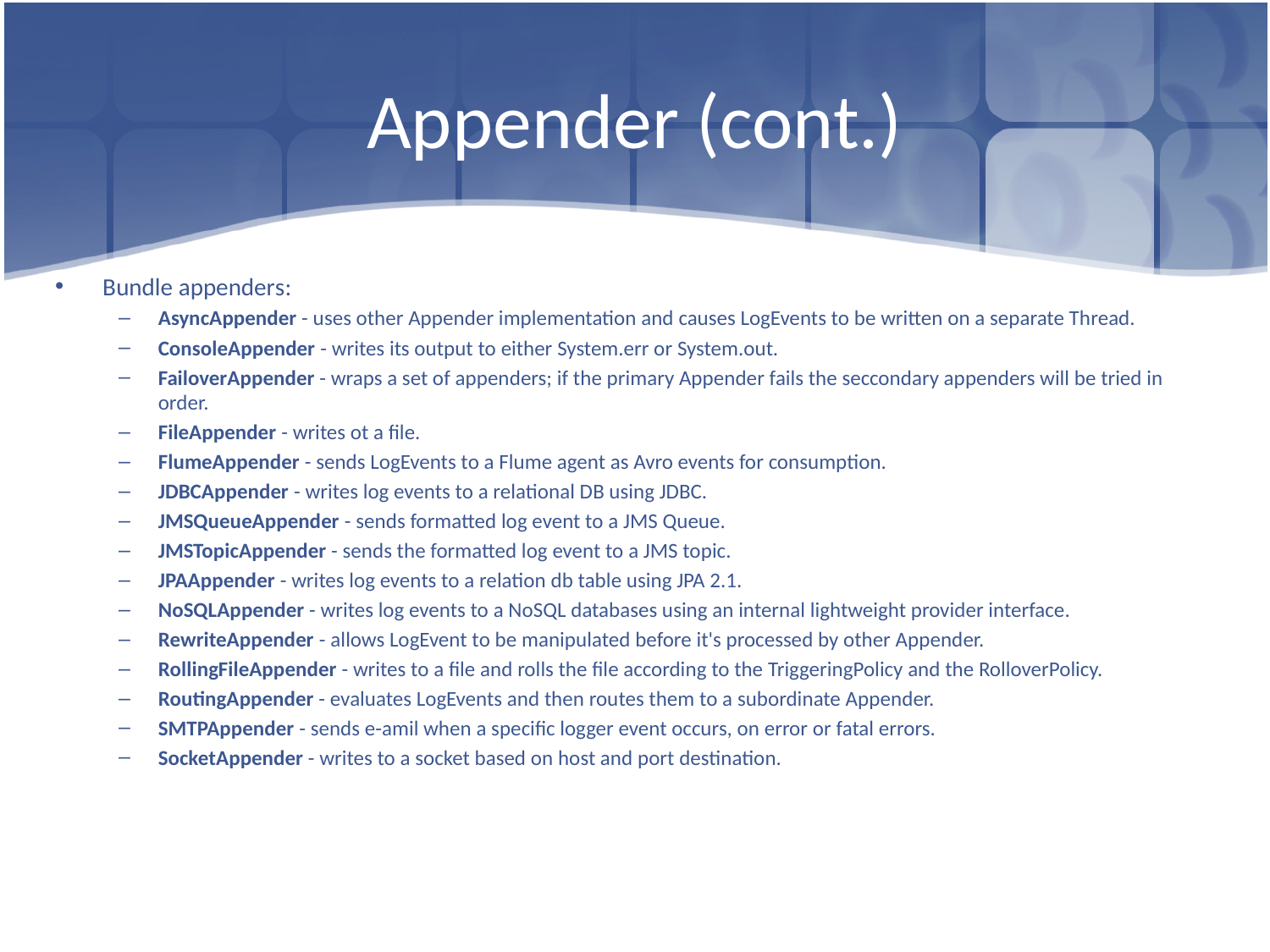

# Appender (cont.)
Bundle appenders:
AsyncAppender - uses other Appender implementation and causes LogEvents to be written on a separate Thread.
ConsoleAppender - writes its output to either System.err or System.out.
FailoverAppender - wraps a set of appenders; if the primary Appender fails the seccondary appenders will be tried in order.
FileAppender - writes ot a file.
FlumeAppender - sends LogEvents to a Flume agent as Avro events for consumption.
JDBCAppender - writes log events to a relational DB using JDBC.
JMSQueueAppender - sends formatted log event to a JMS Queue.
JMSTopicAppender - sends the formatted log event to a JMS topic.
JPAAppender - writes log events to a relation db table using JPA 2.1.
NoSQLAppender - writes log events to a NoSQL databases using an internal lightweight provider interface.
RewriteAppender - allows LogEvent to be manipulated before it's processed by other Appender.
RollingFileAppender - writes to a file and rolls the file according to the TriggeringPolicy and the RolloverPolicy.
RoutingAppender - evaluates LogEvents and then routes them to a subordinate Appender.
SMTPAppender - sends e-amil when a specific logger event occurs, on error or fatal errors.
SocketAppender - writes to a socket based on host and port destination.